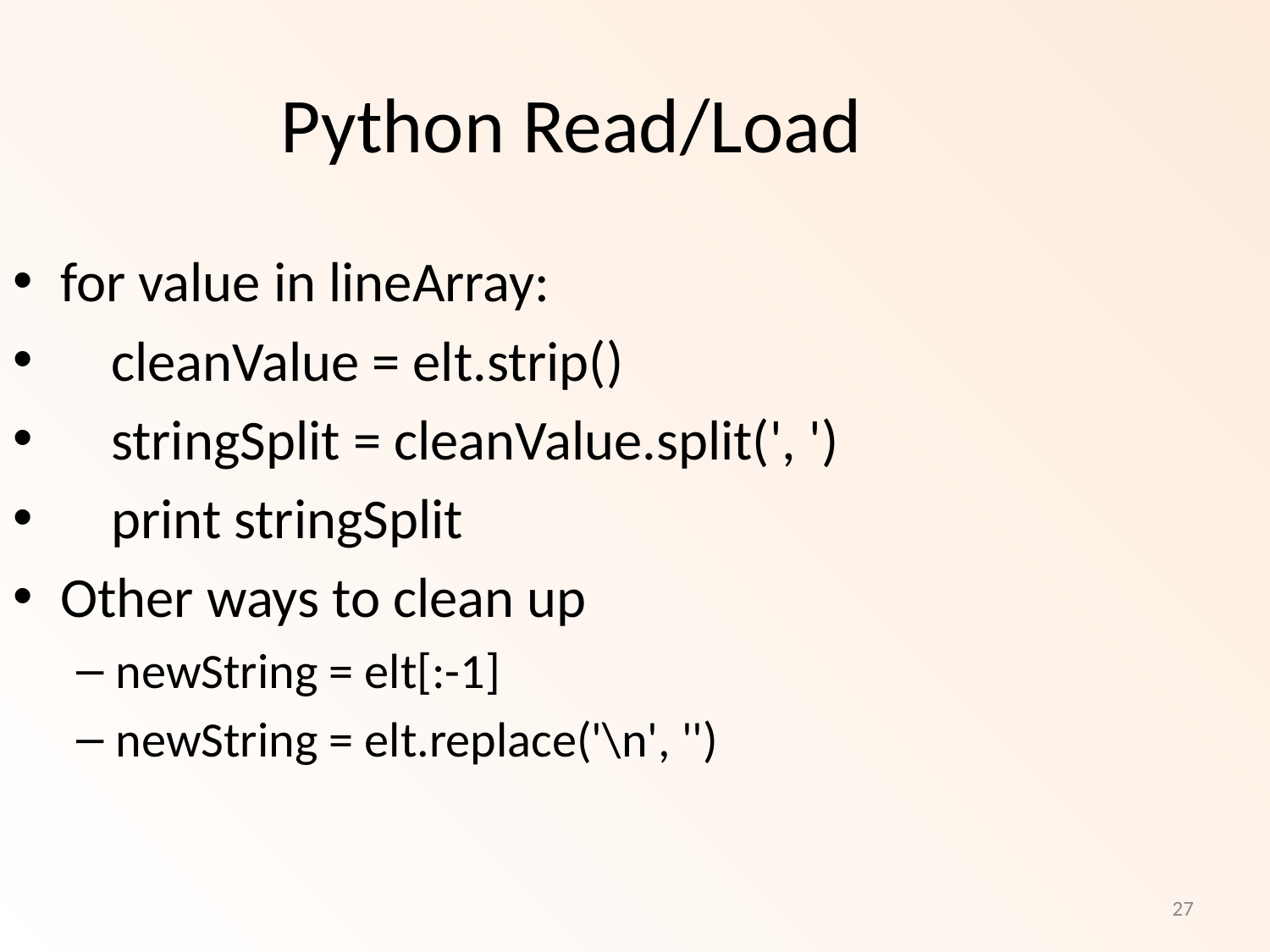

Python Read/Load
for value in lineArray:
    cleanValue = elt.strip()
    stringSplit = cleanValue.split(', ')
    print stringSplit
Other ways to clean up
newString = elt[:-1]
newString = elt.replace('\n', '')

27